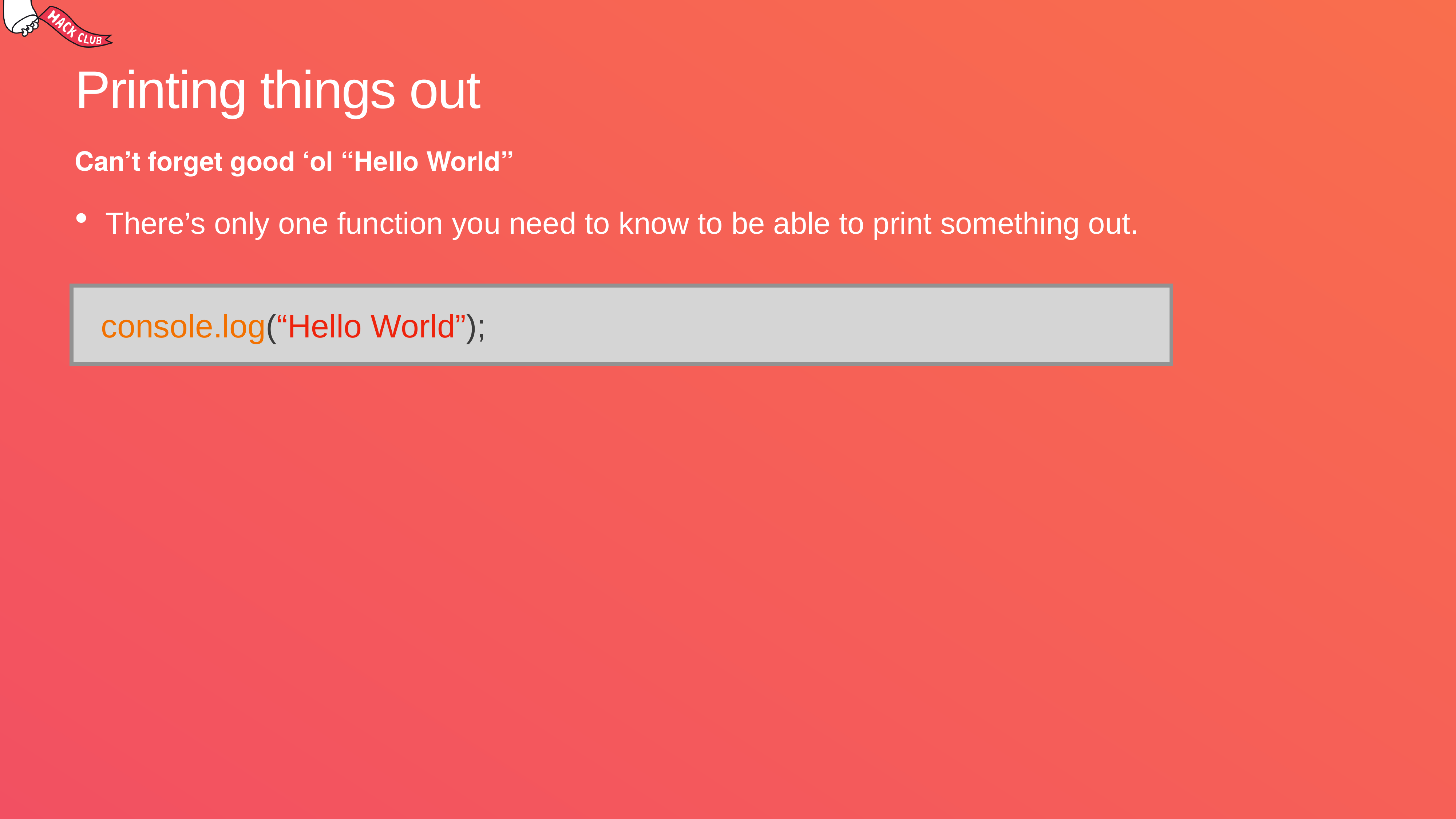

# Printing things out
Can’t forget good ‘ol “Hello World”
There’s only one function you need to know to be able to print something out.
console.log(“Hello World”);